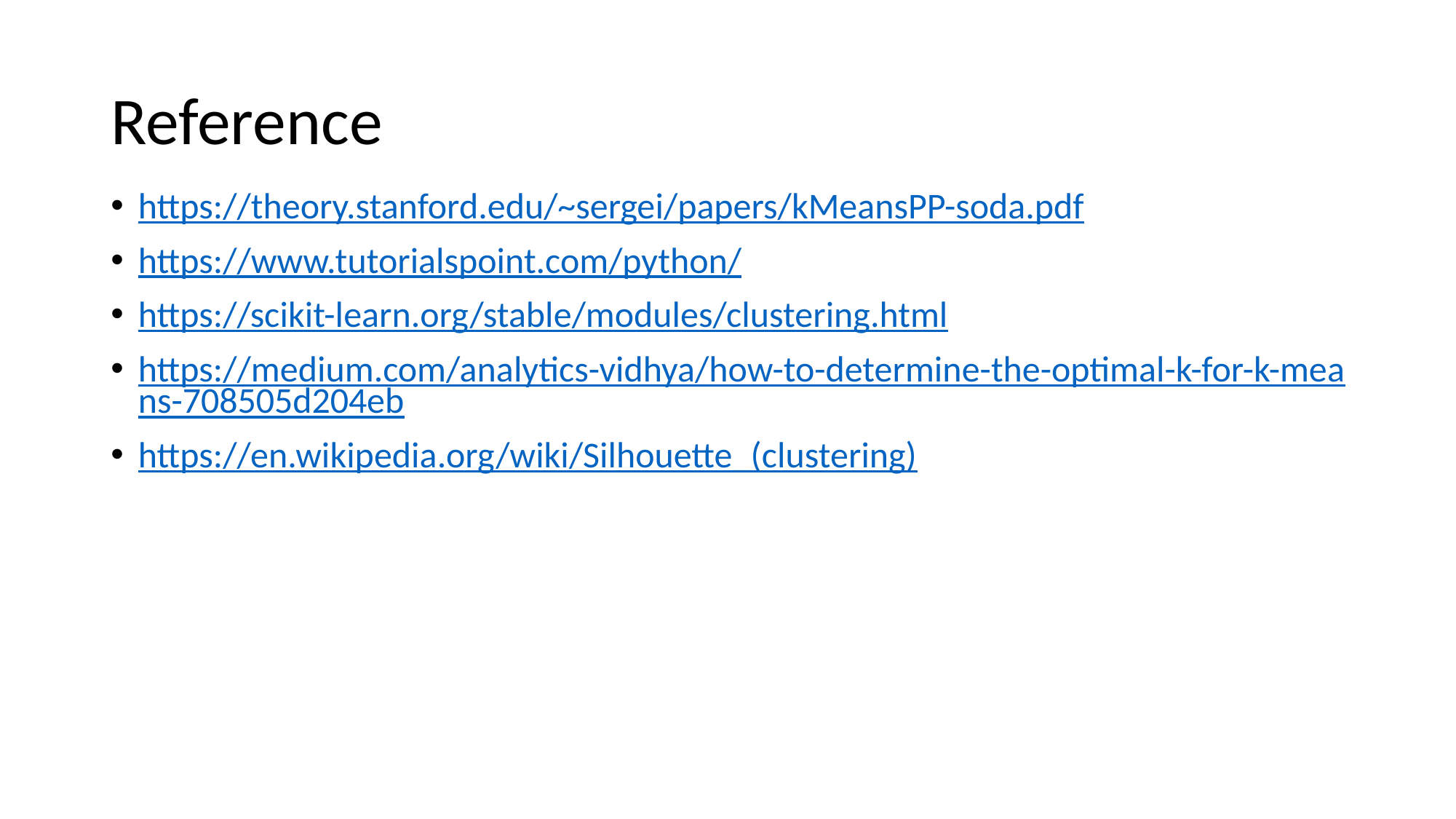

# Reference
https://theory.stanford.edu/~sergei/papers/kMeansPP-soda.pdf
https://www.tutorialspoint.com/python/
https://scikit-learn.org/stable/modules/clustering.html
https://medium.com/analytics-vidhya/how-to-determine-the-optimal-k-for-k-means-708505d204eb
https://en.wikipedia.org/wiki/Silhouette_(clustering)